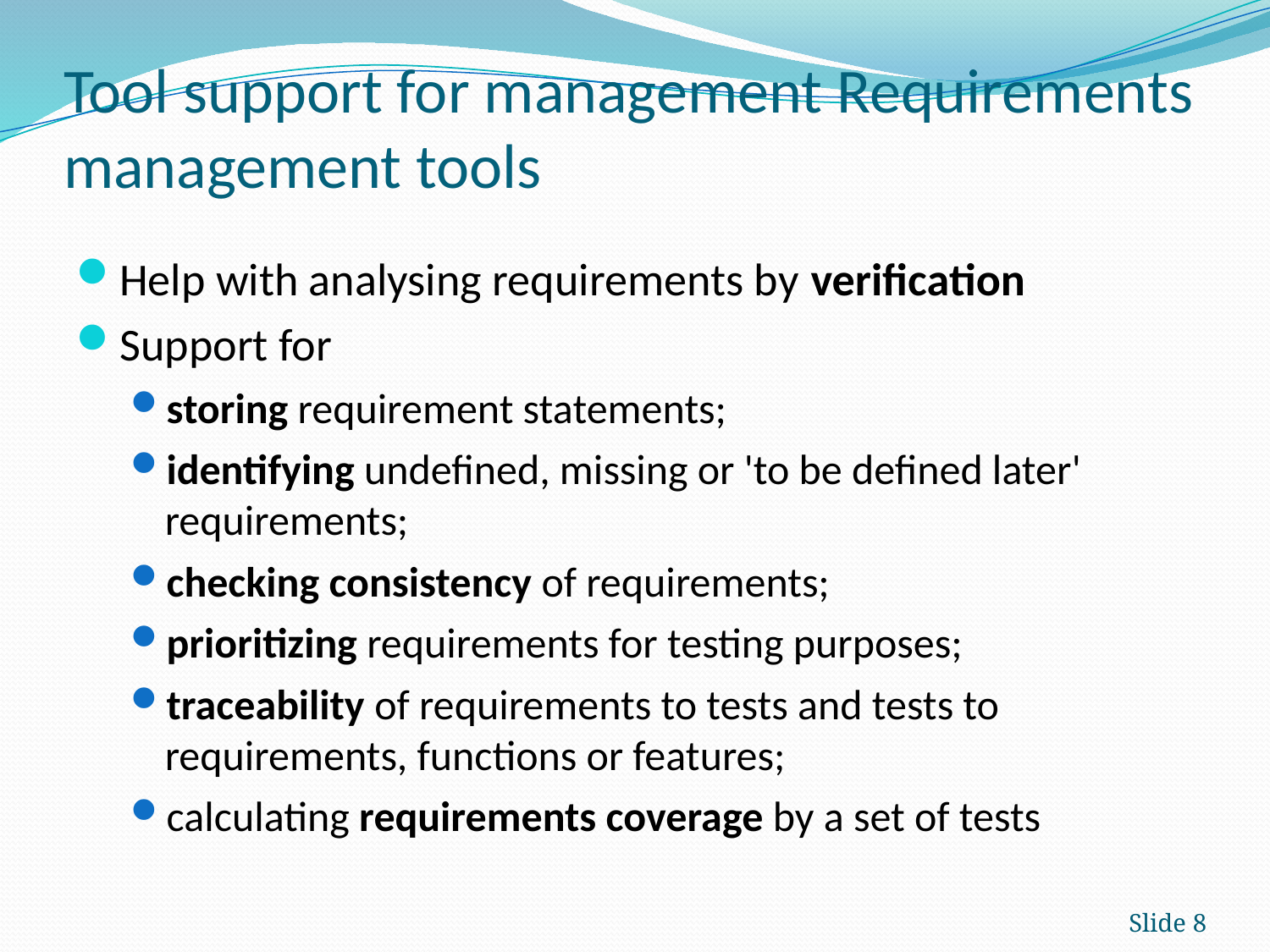

# Tool support for management Requirements management tools
Help with analysing requirements by verification
Support for
storing requirement statements;
identifying undefined, missing or 'to be defined later' requirements;
checking consistency of requirements;
prioritizing requirements for testing purposes;
traceability of requirements to tests and tests to requirements, functions or features;
calculating requirements coverage by a set of tests
Slide 8